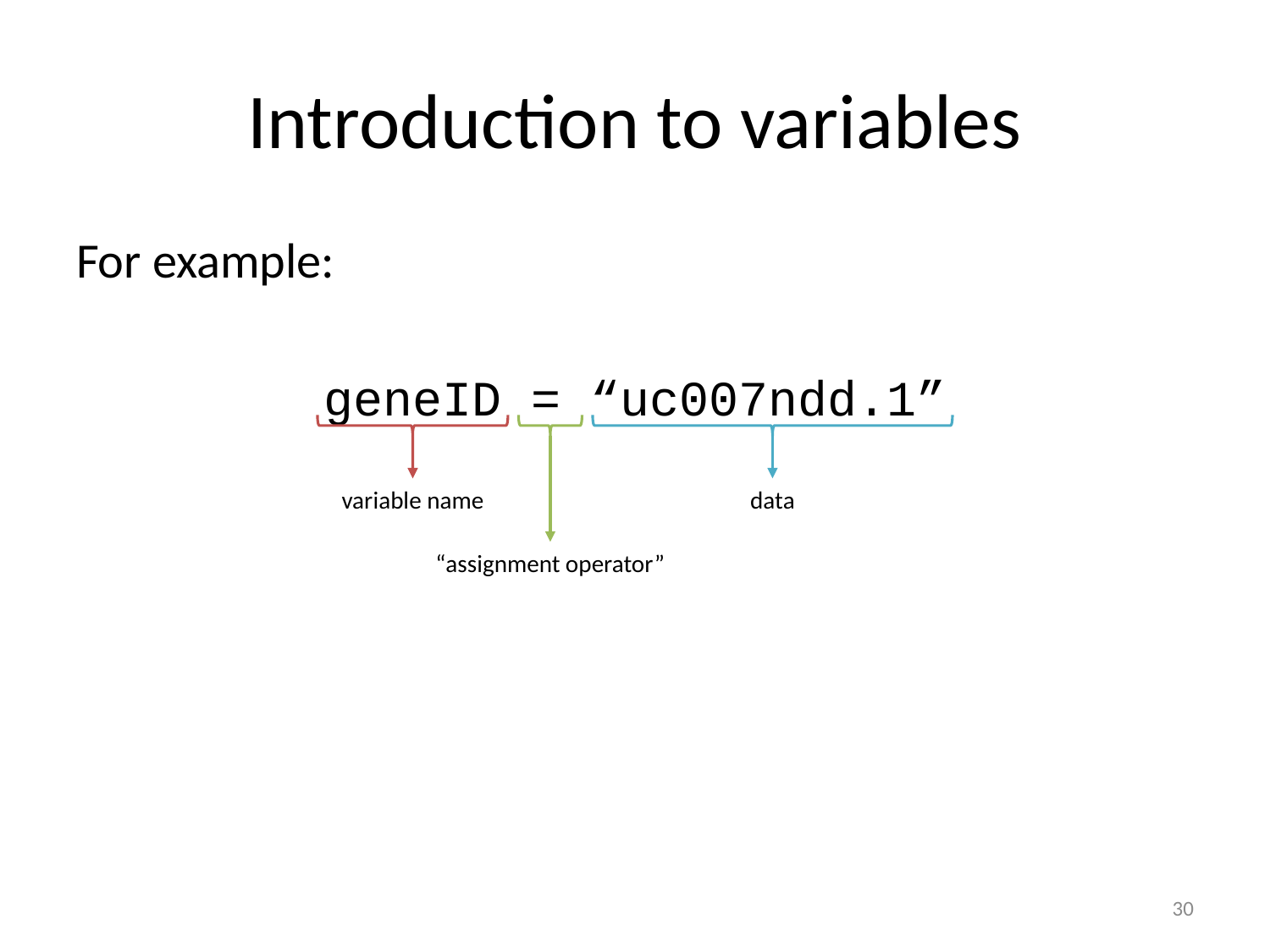

# Introduction to variables
For example:

geneID = “uc007ndd.1”

variable name
data
“assignment operator”
30